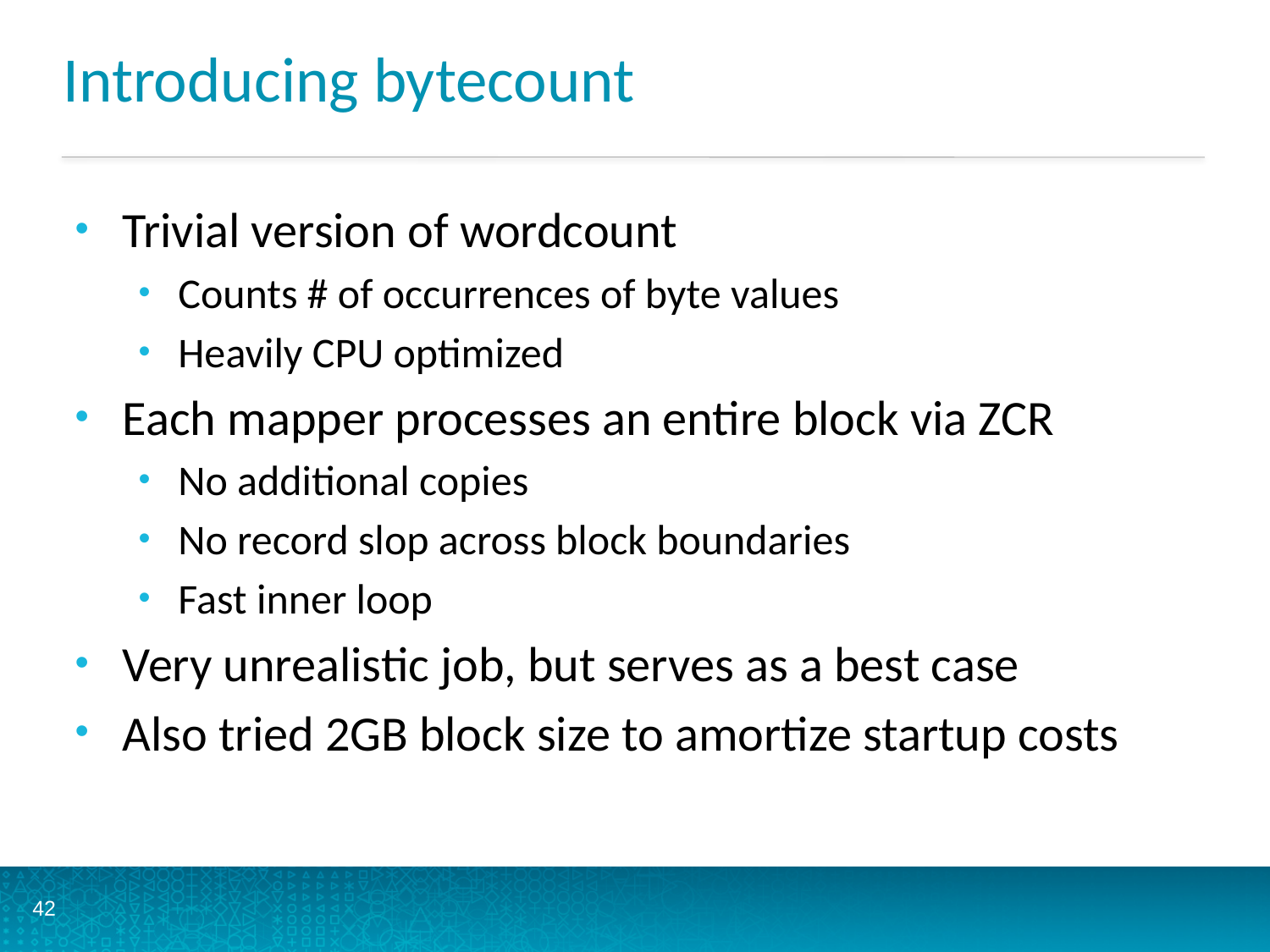

# Introducing bytecount
Trivial version of wordcount
Counts # of occurrences of byte values
Heavily CPU optimized
Each mapper processes an entire block via ZCR
No additional copies
No record slop across block boundaries
Fast inner loop
Very unrealistic job, but serves as a best case
Also tried 2GB block size to amortize startup costs

42